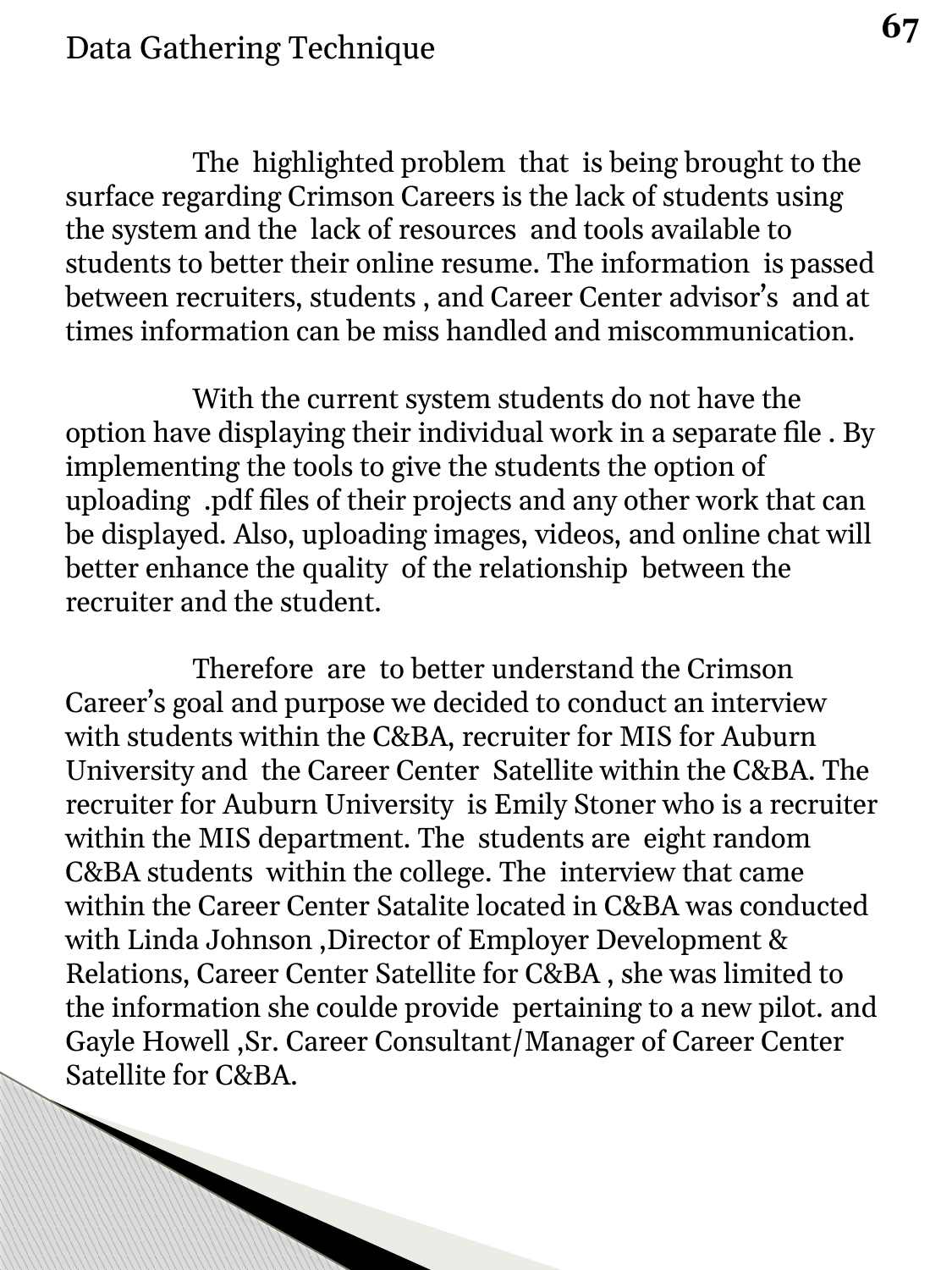

67
Data Gathering Technique
	The  highlighted problem  that  is being brought to the surface regarding Crimson Careers is the lack of students using the system and the  lack of resources  and tools available to students to better their online resume. The information  is passed between recruiters, students , and Career Center advisor’s  and at times information can be miss handled and miscommunication.

  	With the current system students do not have the option have displaying their individual work in a separate file . By implementing the tools to give the students the option of uploading  .pdf files of their projects and any other work that can be displayed. Also, uploading images, videos, and online chat will better enhance the quality  of the relationship  between the recruiter and the student.

	Therefore  are  to better understand the Crimson Career’s goal and purpose we decided to conduct an interview  with students within the C&BA, recruiter for MIS for Auburn University and  the Career Center  Satellite within the C&BA. The recruiter for Auburn University  is Emily Stoner who is a recruiter within the MIS department. The  students are  eight random C&BA students  within the college. The  interview that came within the Career Center Satalite located in C&BA was conducted with Linda Johnson ,Director of Employer Development & Relations, Career Center Satellite for C&BA , she was limited to the information she coulde provide  pertaining to a new pilot. and Gayle Howell ,Sr. Career Consultant/Manager of Career Center Satellite for C&BA.